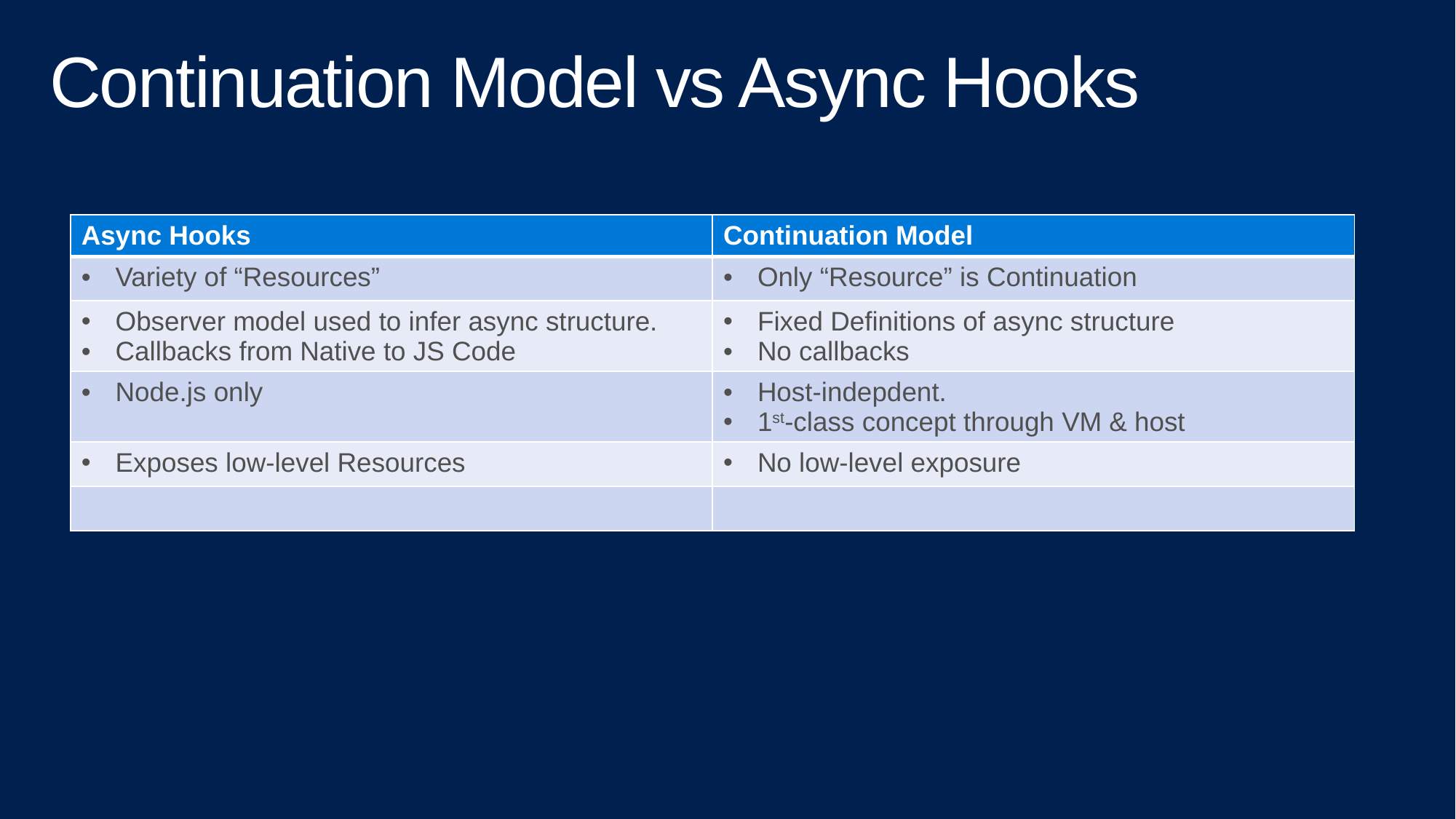

# Continuation Model vs Async Hooks
| Async Hooks | Continuation Model |
| --- | --- |
| Variety of “Resources” | Only “Resource” is Continuation |
| Observer model used to infer async structure. Callbacks from Native to JS Code | Fixed Definitions of async structure No callbacks |
| Node.js only | Host-indepdent. 1st-class concept through VM & host |
| Exposes low-level Resources | No low-level exposure |
|  |  |